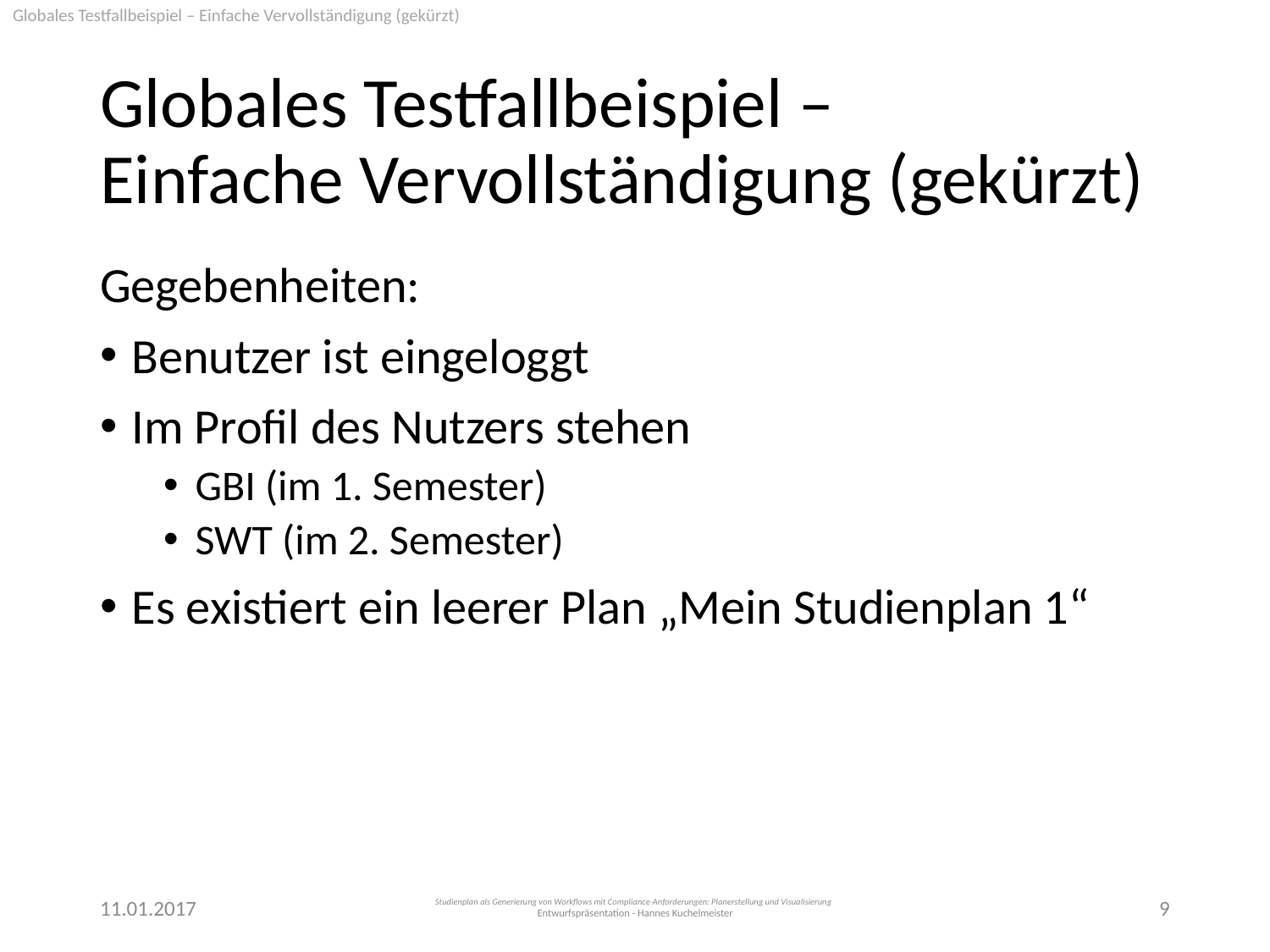

Globales Testfallbeispiel – Einfache Vervollständigung (gekürzt)
# Globales Testfallbeispiel – Einfache Vervollständigung (gekürzt)
Gegebenheiten:
Benutzer ist eingeloggt
Im Profil des Nutzers stehen
GBI (im 1. Semester)
SWT (im 2. Semester)
Es existiert ein leerer Plan „Mein Studienplan 1“
11.01.2017
Studienplan als Generierung von Workflows mit Compliance-Anforderungen: Planerstellung und Visualisierung
Entwurfspräsentation - Hannes Kuchelmeister
9